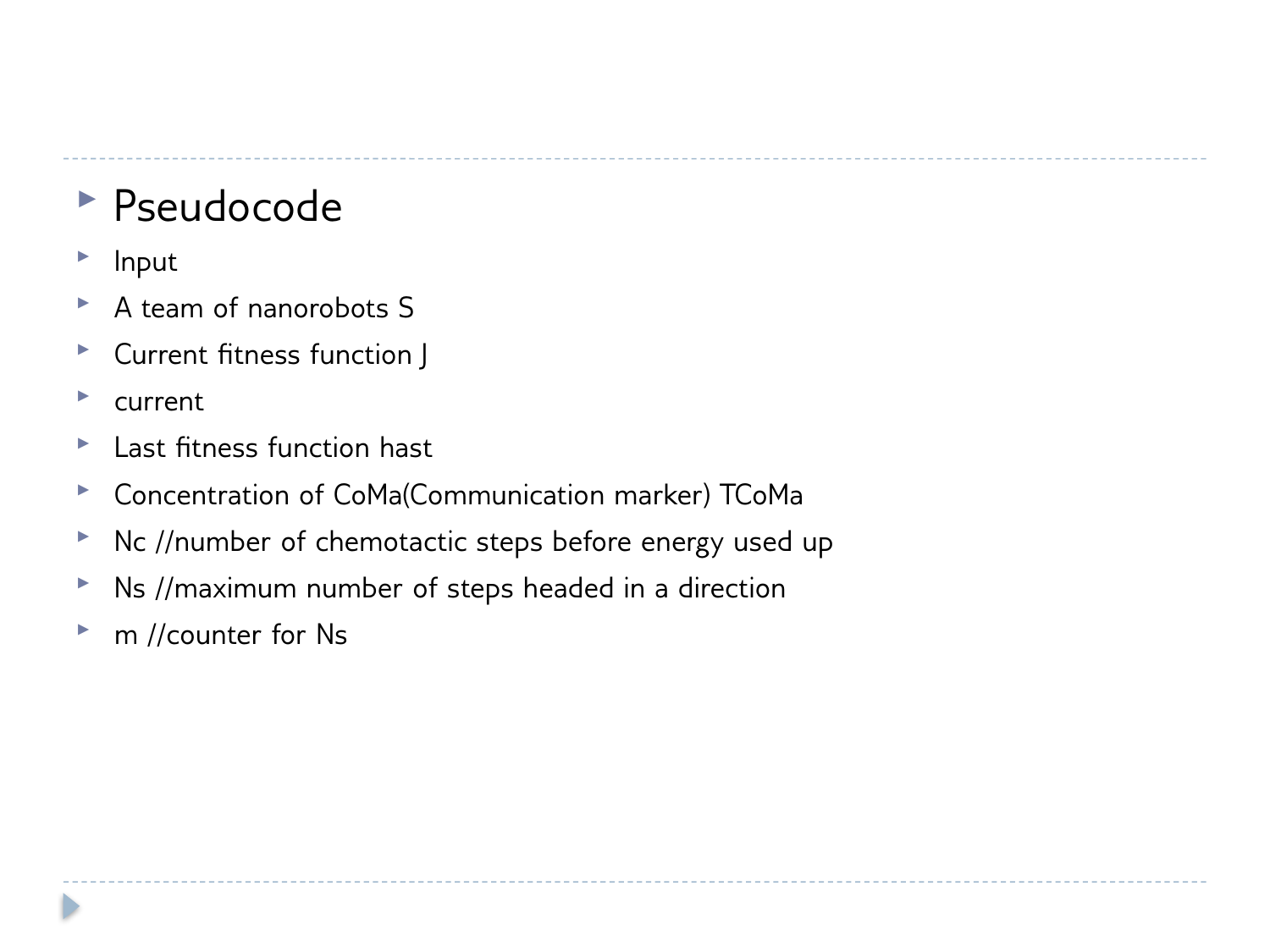

#
Pseudocode
Input
A team of nanorobots S
Current fitness function J
current
Last fitness function hast
Concentration of CoMa(Communication marker) TCoMa
Nc //number of chemotactic steps before energy used up
Ns //maximum number of steps headed in a direction
m //counter for Ns